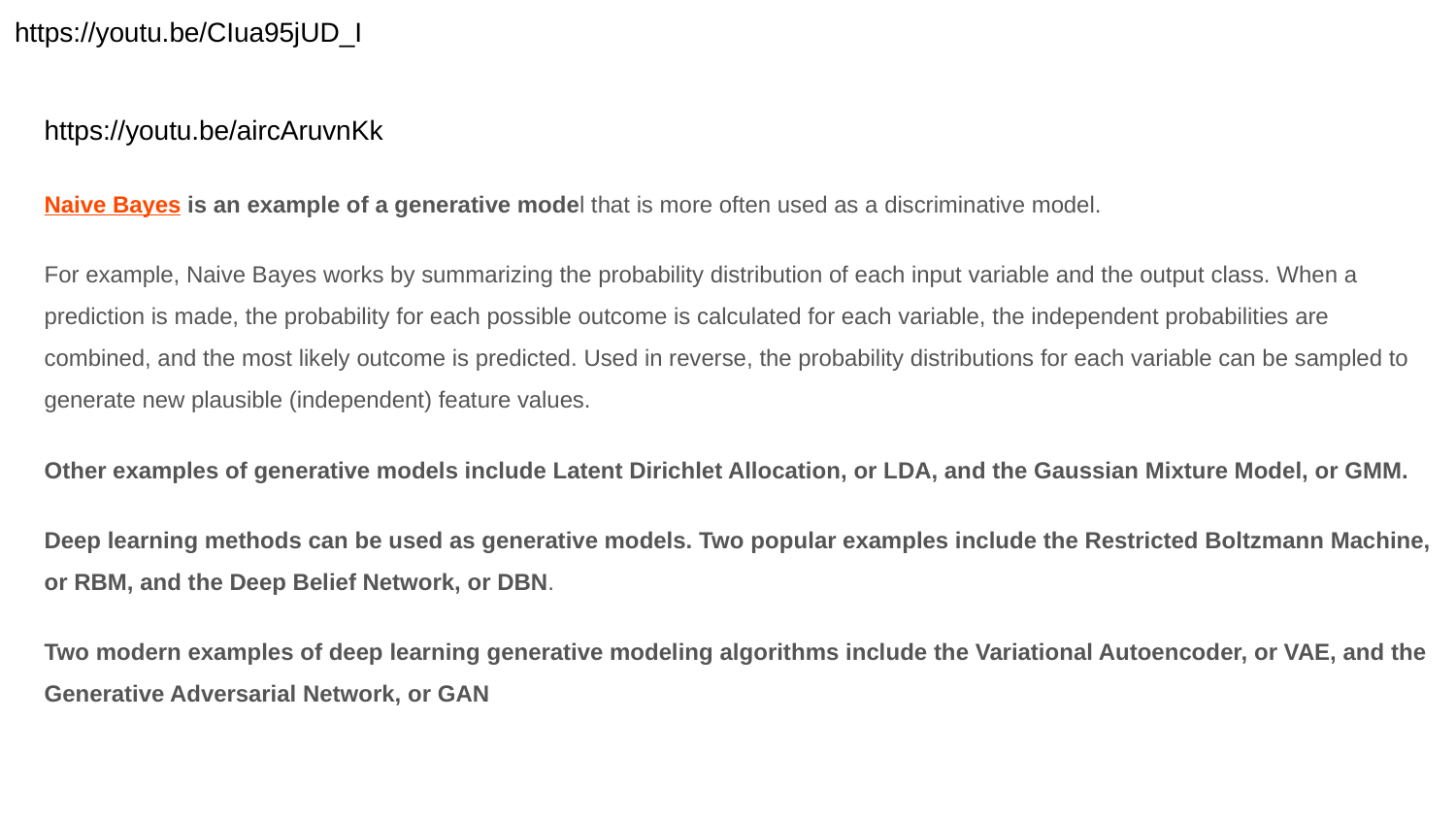

https://youtu.be/CIua95jUD_I
https://youtu.be/aircAruvnKk
Naive Bayes is an example of a generative model that is more often used as a discriminative model.
For example, Naive Bayes works by summarizing the probability distribution of each input variable and the output class. When a prediction is made, the probability for each possible outcome is calculated for each variable, the independent probabilities are combined, and the most likely outcome is predicted. Used in reverse, the probability distributions for each variable can be sampled to generate new plausible (independent) feature values.
Other examples of generative models include Latent Dirichlet Allocation, or LDA, and the Gaussian Mixture Model, or GMM.
Deep learning methods can be used as generative models. Two popular examples include the Restricted Boltzmann Machine, or RBM, and the Deep Belief Network, or DBN.
Two modern examples of deep learning generative modeling algorithms include the Variational Autoencoder, or VAE, and the Generative Adversarial Network, or GAN